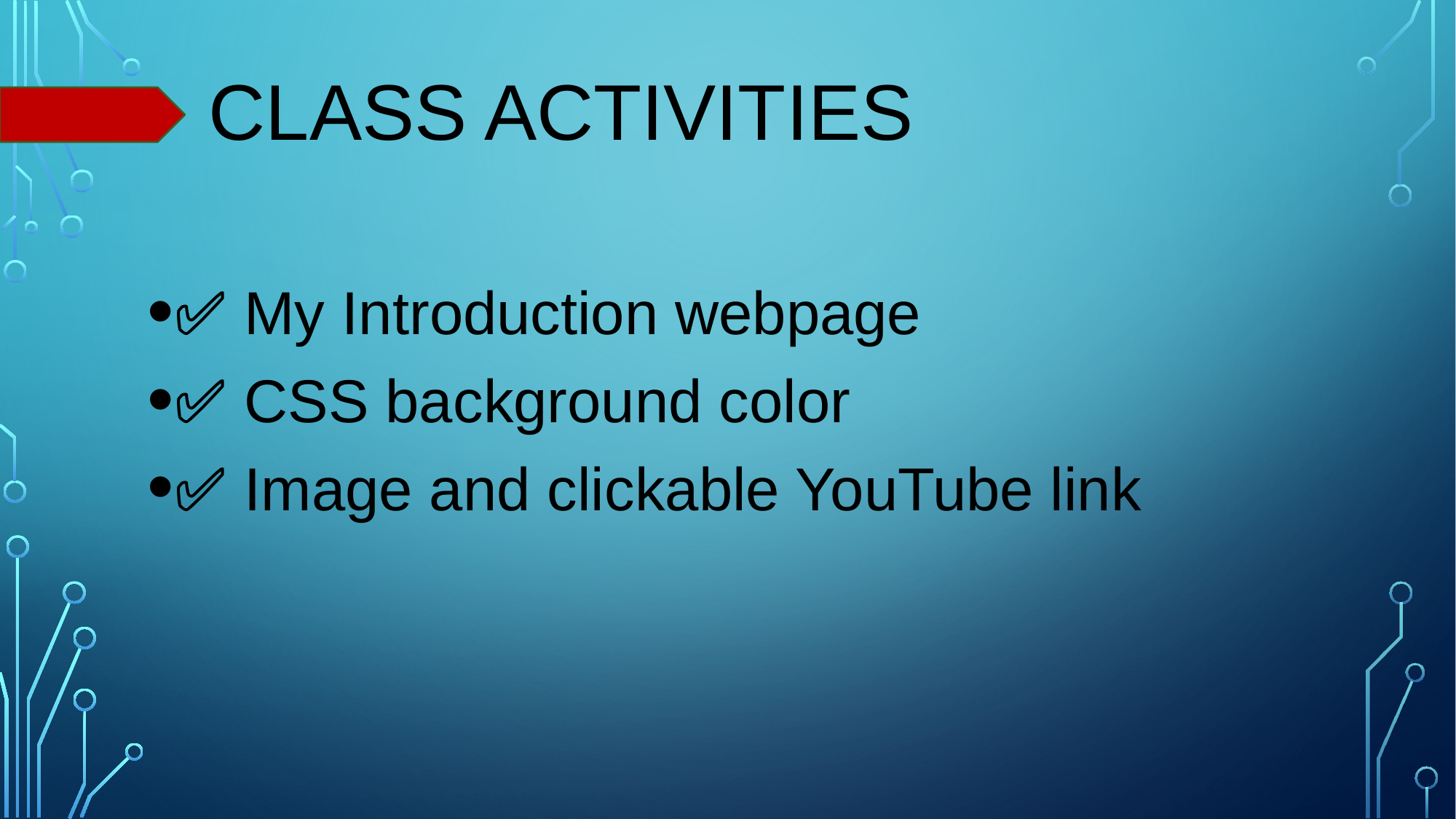

# Class Activities

✅ My Introduction webpage
✅ CSS background color
✅ Image and clickable YouTube link